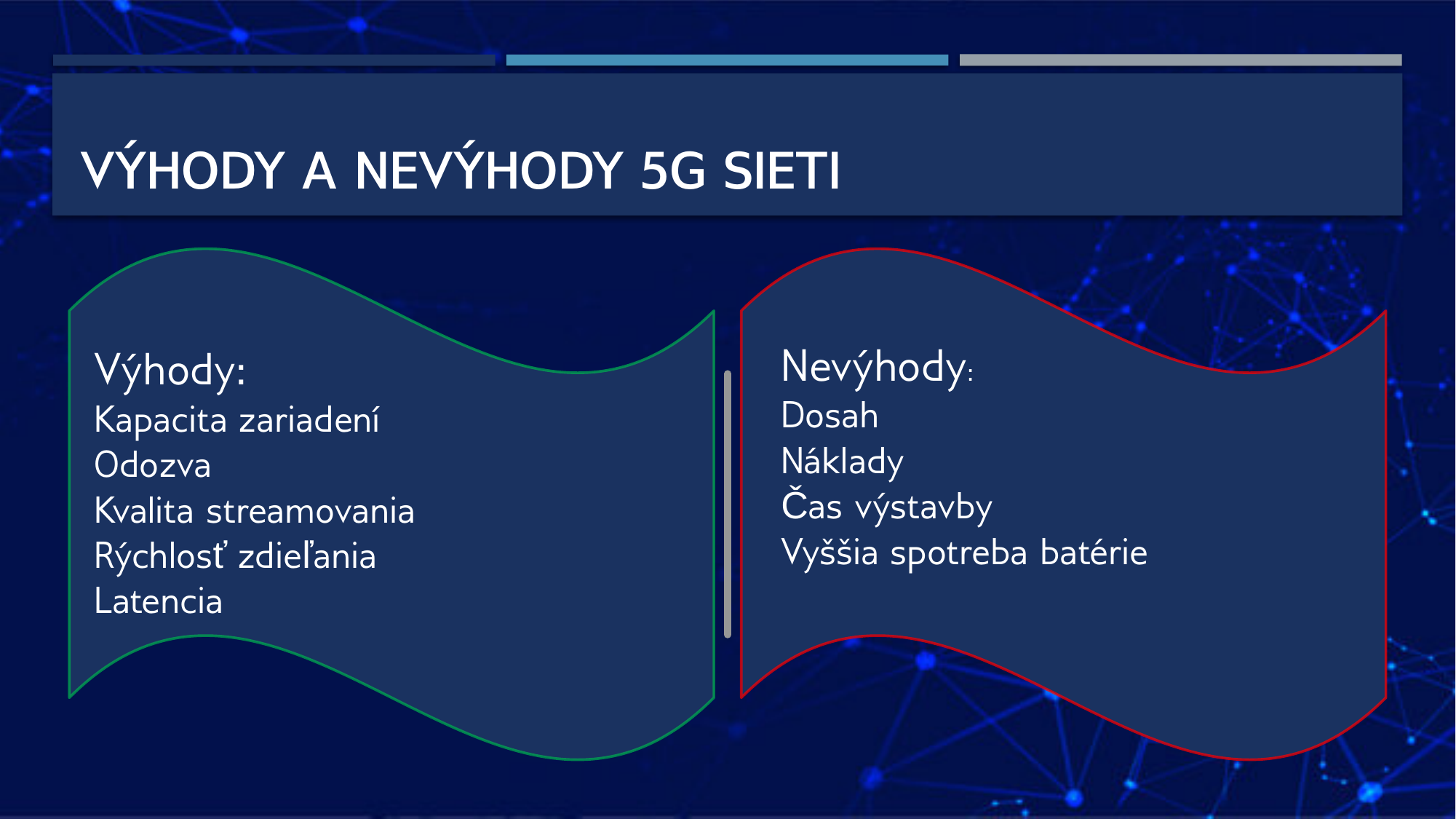

# Výhody a Nevýhody 5g sieti

Nevýhody:
Dosah
Náklady
Čas výstavby
Vyššia spotreba batérie

Výhody:
Kapacita zariadení
Odozva
Kvalita streamovania
Rýchlosť zdieľania
Latencia